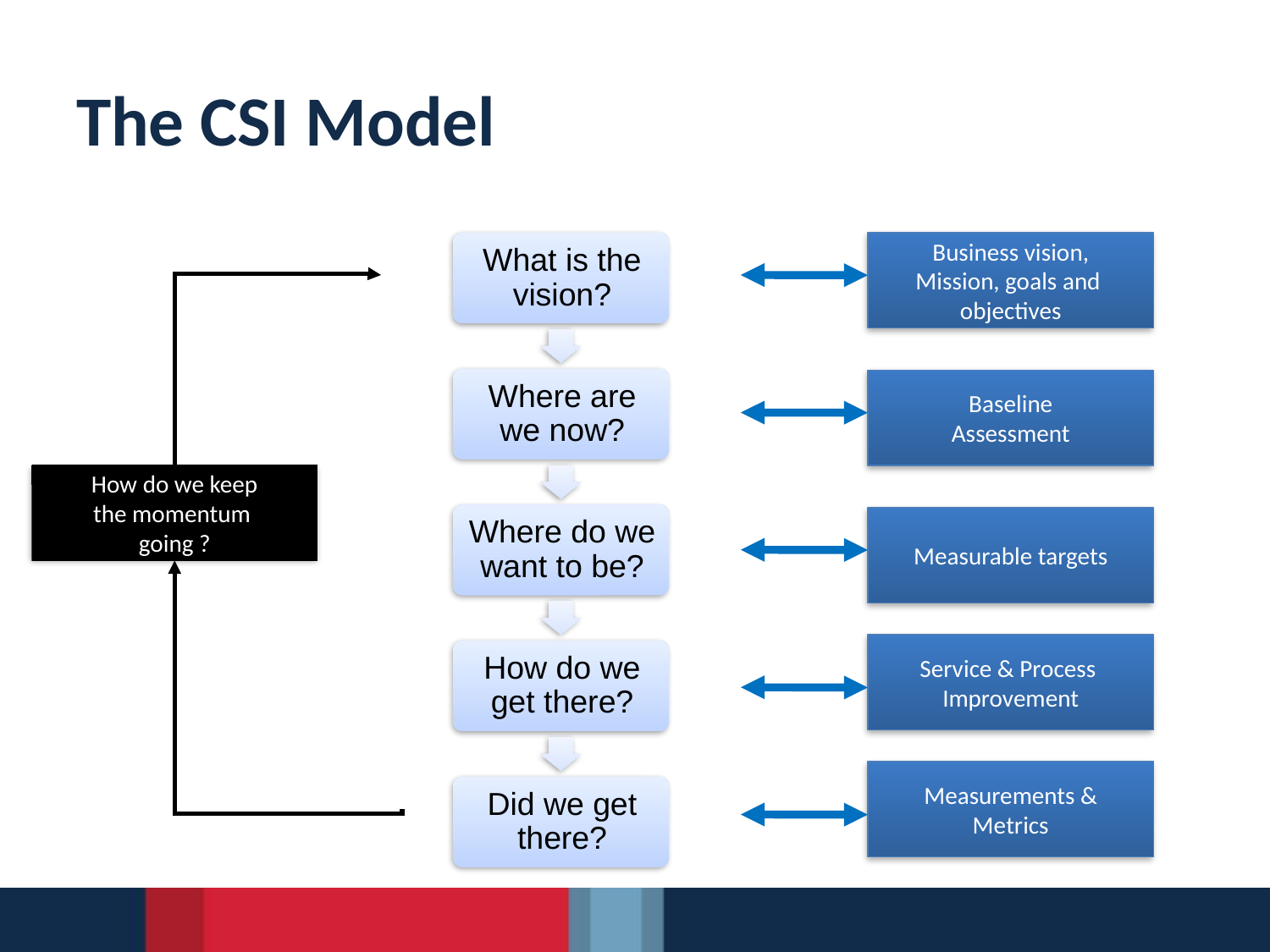

# The CSI Model
What is the vision?

Where are we now?

Where do we want to be?

How do we get there?

Did we get there?
Business vision,
Mission, goals and
objectives
Baseline
Assessment
How do we keep
the momentum
going ?
Measurable targets
Service & Process
Improvement
Measurements &
Metrics